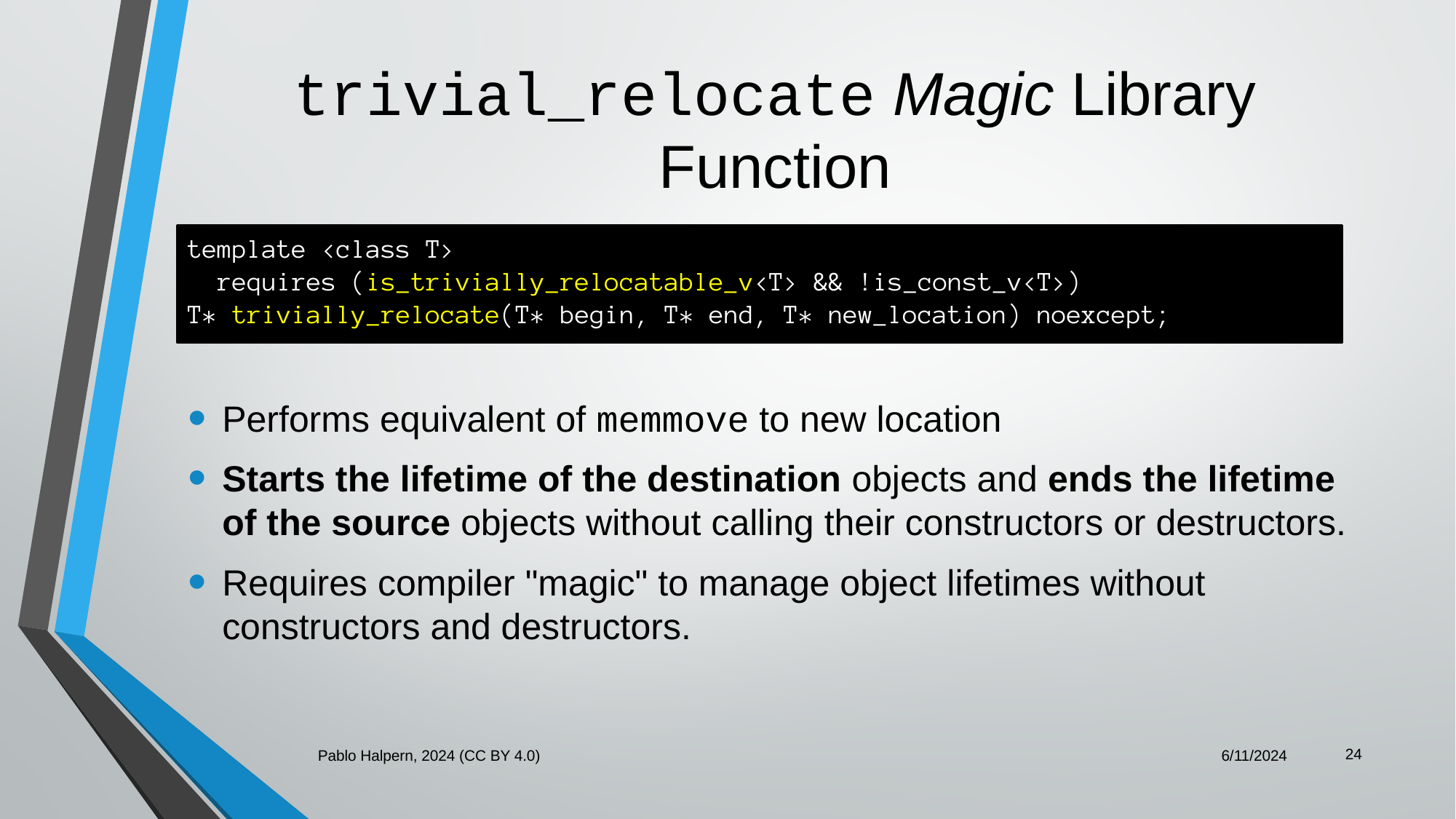

# trivial_relocate Magic Library Function

Performs equivalent of memmove to new location
Starts the lifetime of the destination objects and ends the lifetime of the source objects without calling their constructors or destructors.
Requires compiler "magic" to manage object lifetimes without constructors and destructors.
template <class T>
  requires (is_trivially_relocatable_v<T> && !is_const_v<T>)
T* trivially_relocate(T* begin, T* end, T* new_location) noexcept;
24
Pablo Halpern, 2024 (CC BY 4.0)
6/11/2024